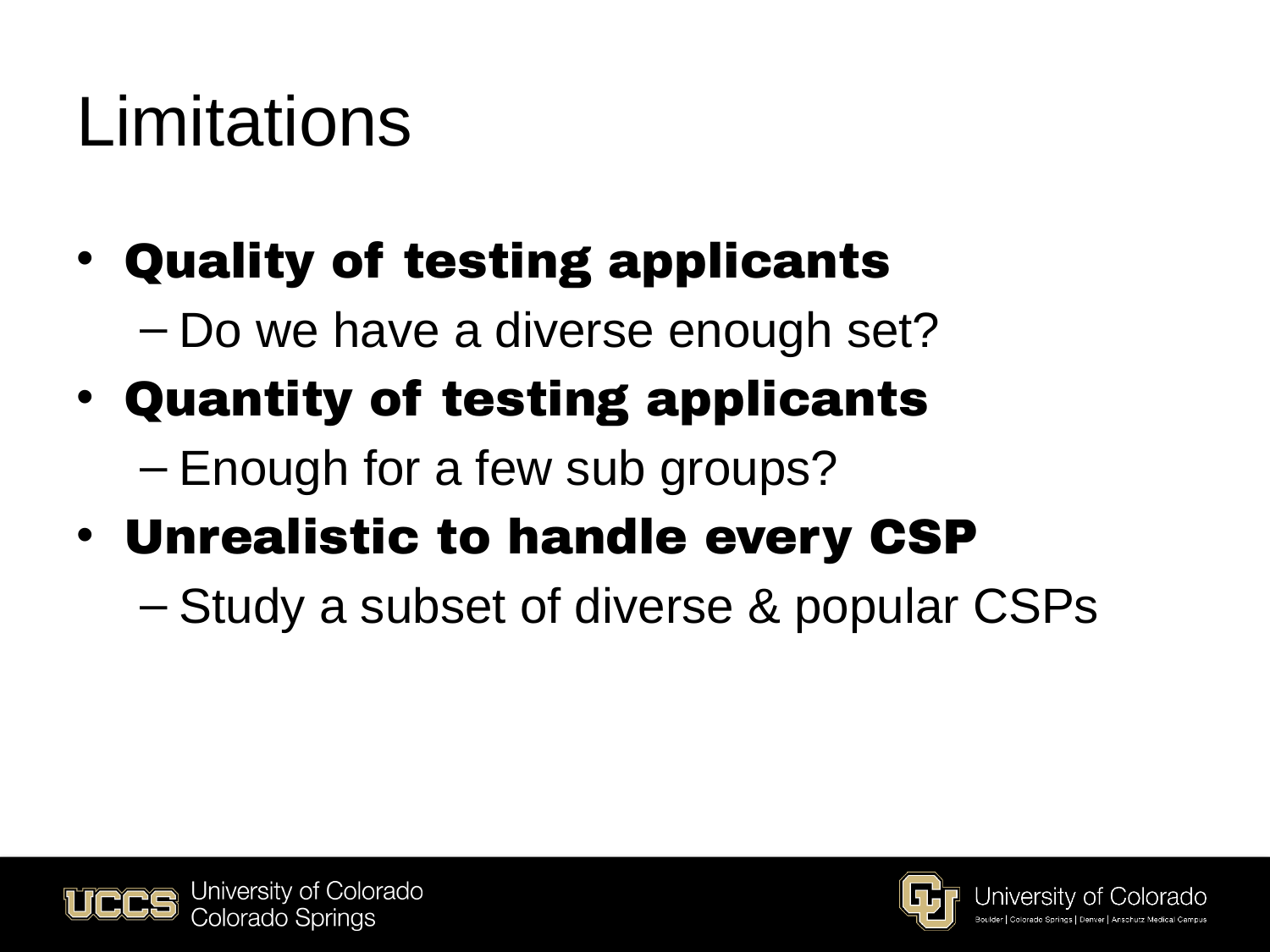

# Limitations
Quality of testing applicants
Do we have a diverse enough set?
Quantity of testing applicants
Enough for a few sub groups?
Unrealistic to handle every CSP
Study a subset of diverse & popular CSPs